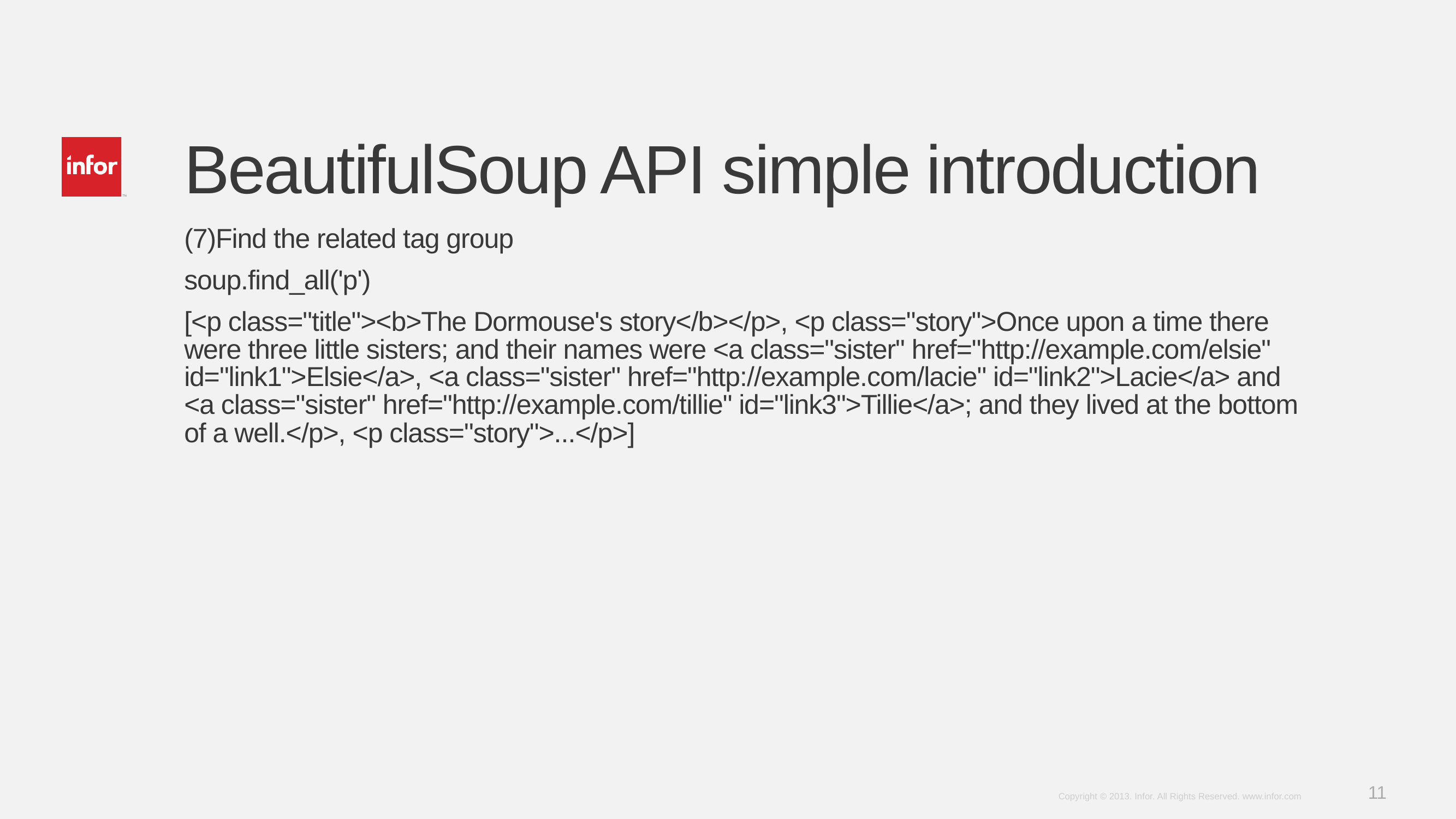

# BeautifulSoup API simple introduction
(7)Find the related tag group
soup.find_all('p')
[<p class="title"><b>The Dormouse's story</b></p>, <p class="story">Once upon a time there were three little sisters; and their names were <a class="sister" href="http://example.com/elsie" id="link1">Elsie</a>, <a class="sister" href="http://example.com/lacie" id="link2">Lacie</a> and <a class="sister" href="http://example.com/tillie" id="link3">Tillie</a>; and they lived at the bottom of a well.</p>, <p class="story">...</p>]